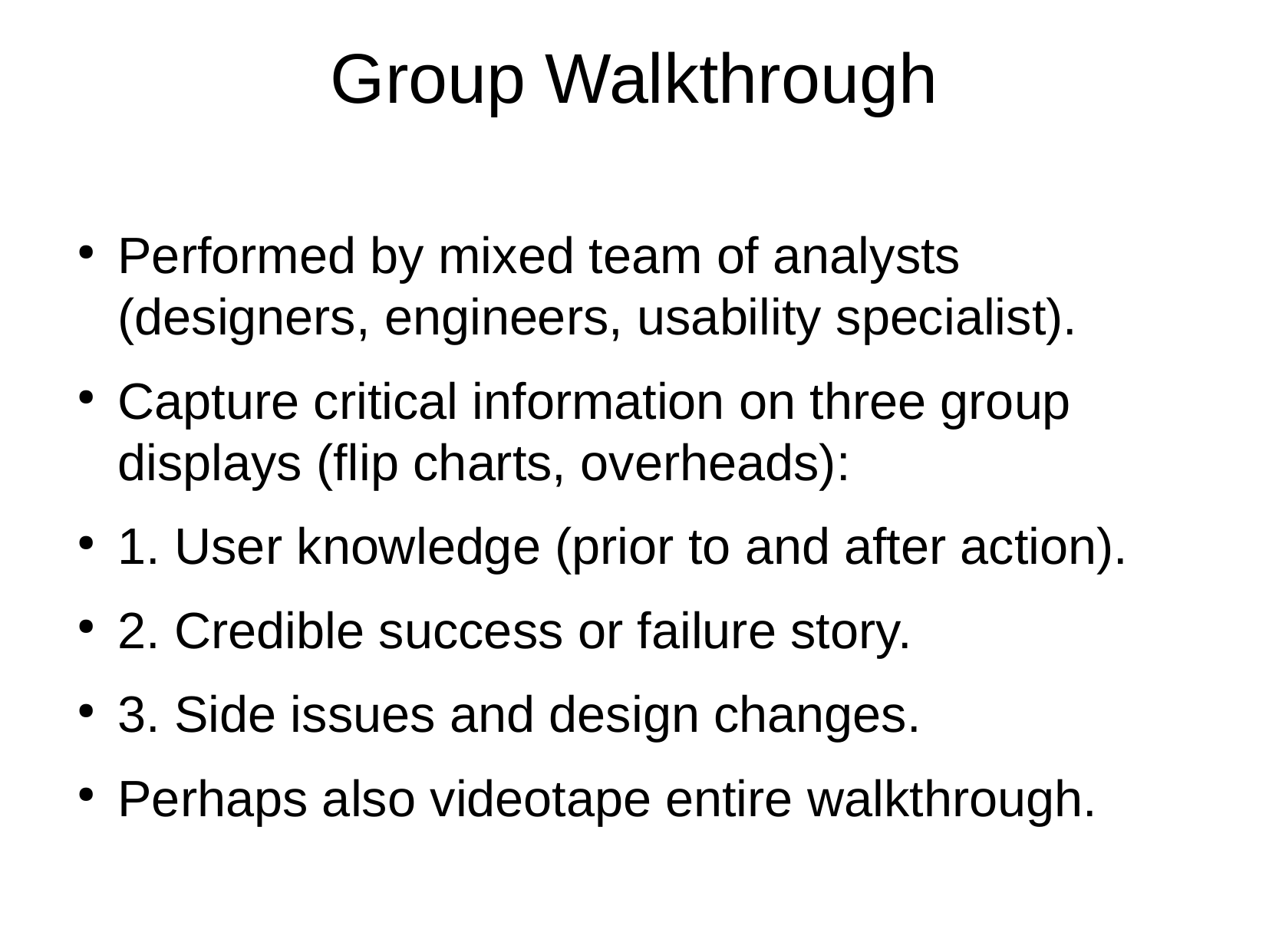

Group Walkthrough
Performed by mixed team of analysts (designers, engineers, usability specialist).
Capture critical information on three group displays (ﬂip charts, overheads):
1. User knowledge (prior to and after action).
2. Credible success or failure story.
3. Side issues and design changes.
Perhaps also videotape entire walkthrough.